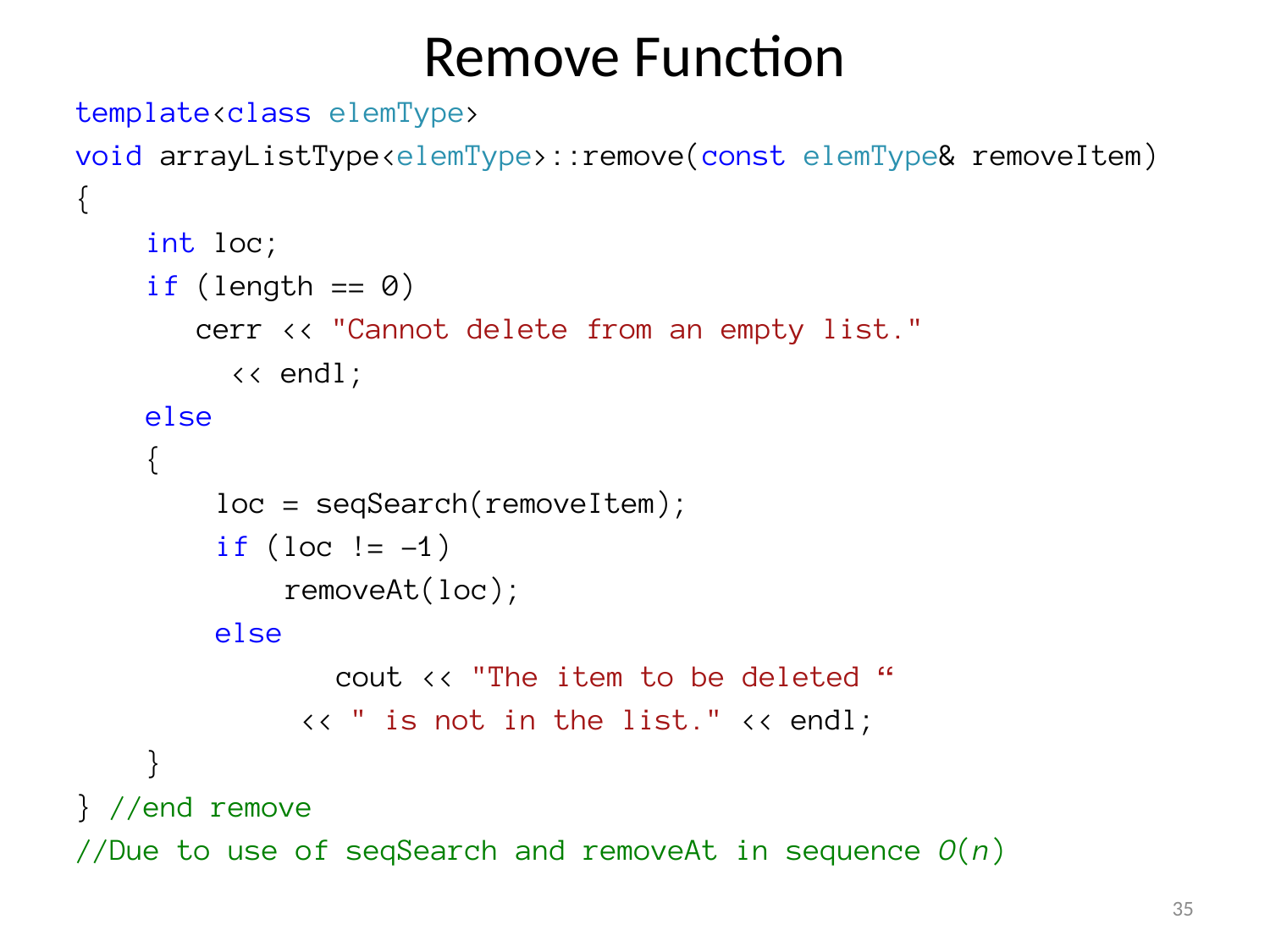

# Remove Function
template<class elemType>
void arrayListType<elemType>::remove(const elemType& removeItem)
{
	int loc;
	if (length == 0)
	   cerr << "Cannot delete from an empty list."
	     << endl;
	else
	{
		loc = seqSearch(removeItem);
		if (loc != -1)
			removeAt(loc);
		else
	      	   cout << "The item to be deleted “
		     << " is not in the list." << endl;
	}
} //end remove
//Due to use of seqSearch and removeAt in sequence O(n)
35